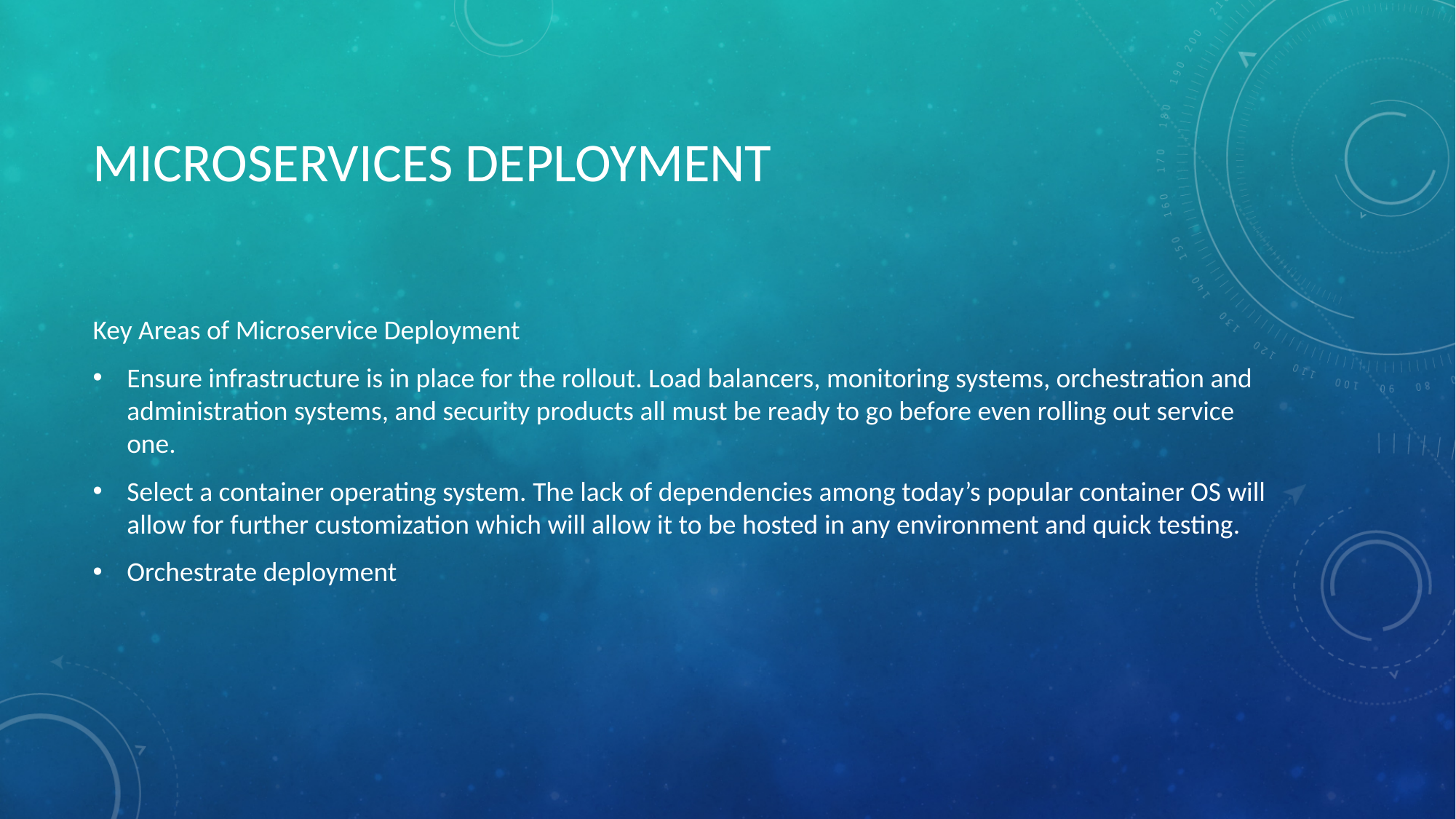

# Microservices deployment
Key Areas of Microservice Deployment
Ensure infrastructure is in place for the rollout. Load balancers, monitoring systems, orchestration and administration systems, and security products all must be ready to go before even rolling out service one.
Select a container operating system. The lack of dependencies among today’s popular container OS will allow for further customization which will allow it to be hosted in any environment and quick testing.
Orchestrate deployment